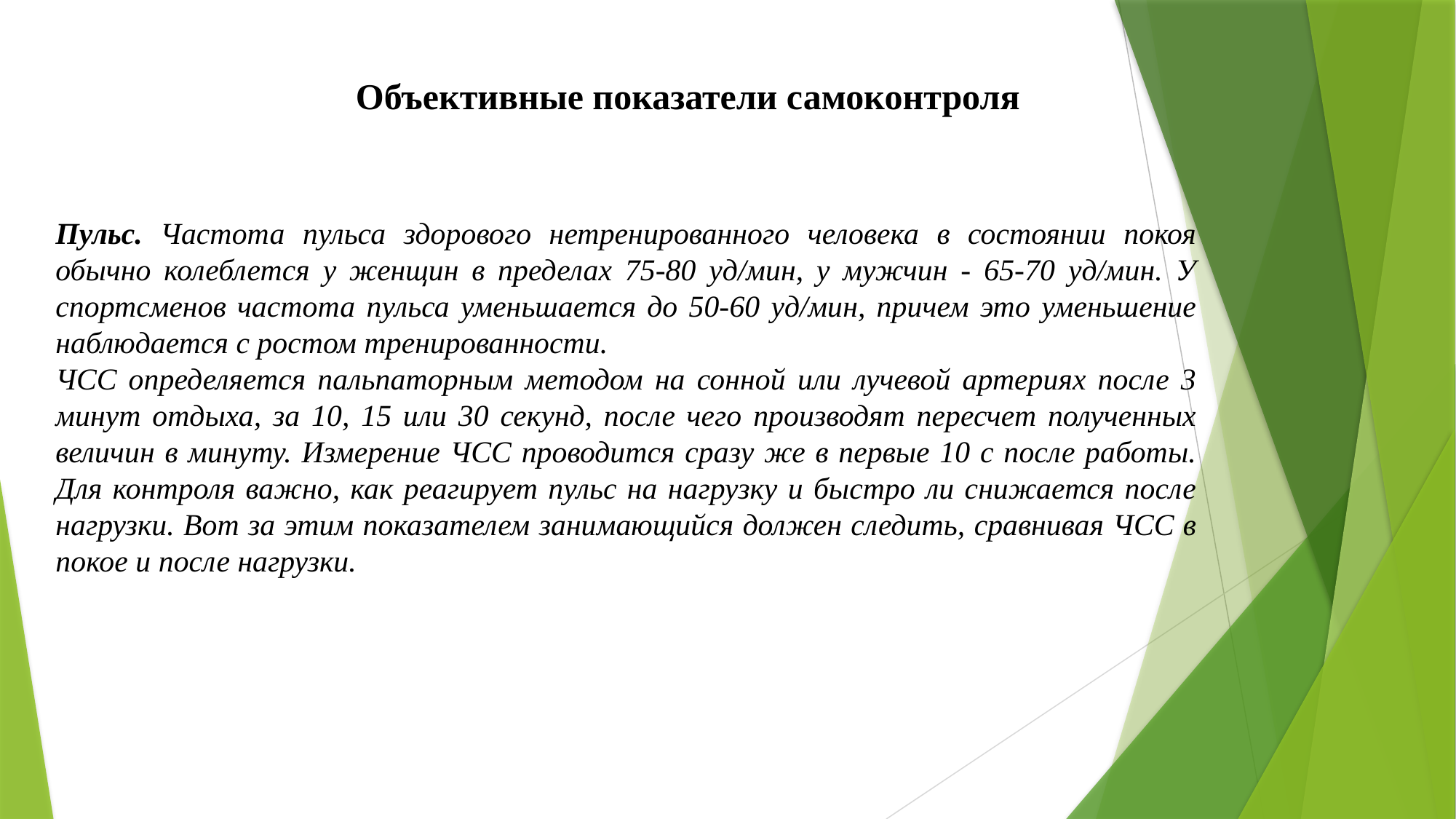

Объективные показатели самоконтроля
Пульс. Частота пульса здорового нетренированного человека в состоянии покоя обычно колеблется у женщин в пределах 75-80 уд/мин, у мужчин - 65-70 уд/мин. У спортсменов частота пульса уменьшается до 50-60 уд/мин, причем это уменьшение наблюдается с ростом тренированности.
ЧСС определяется пальпаторным методом на сонной или лучевой артериях после 3 минут отдыха, за 10, 15 или 30 секунд, после чего производят пересчет полученных величин в минуту. Измерение ЧСС проводится сразу же в первые 10 с после работы. Для контроля важно, как реагирует пульс на нагрузку и быстро ли снижается после нагрузки. Вот за этим показателем занимающийся должен следить, сравнивая ЧСС в покое и после нагрузки.